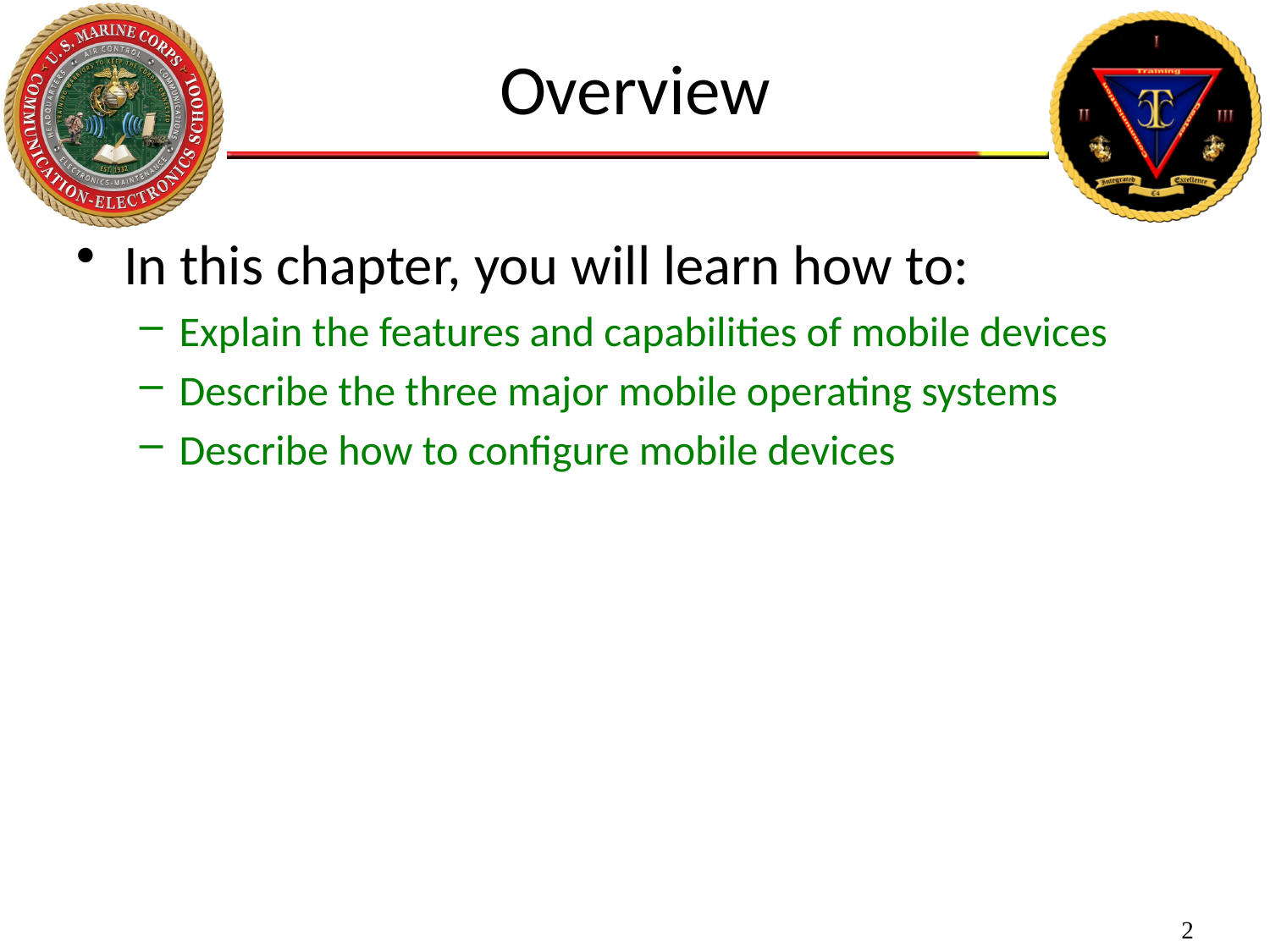

# Overview

In this chapter, you will learn how to:
Explain the features and capabilities of mobile devices
Describe the three major mobile operating systems
Describe how to configure mobile devices